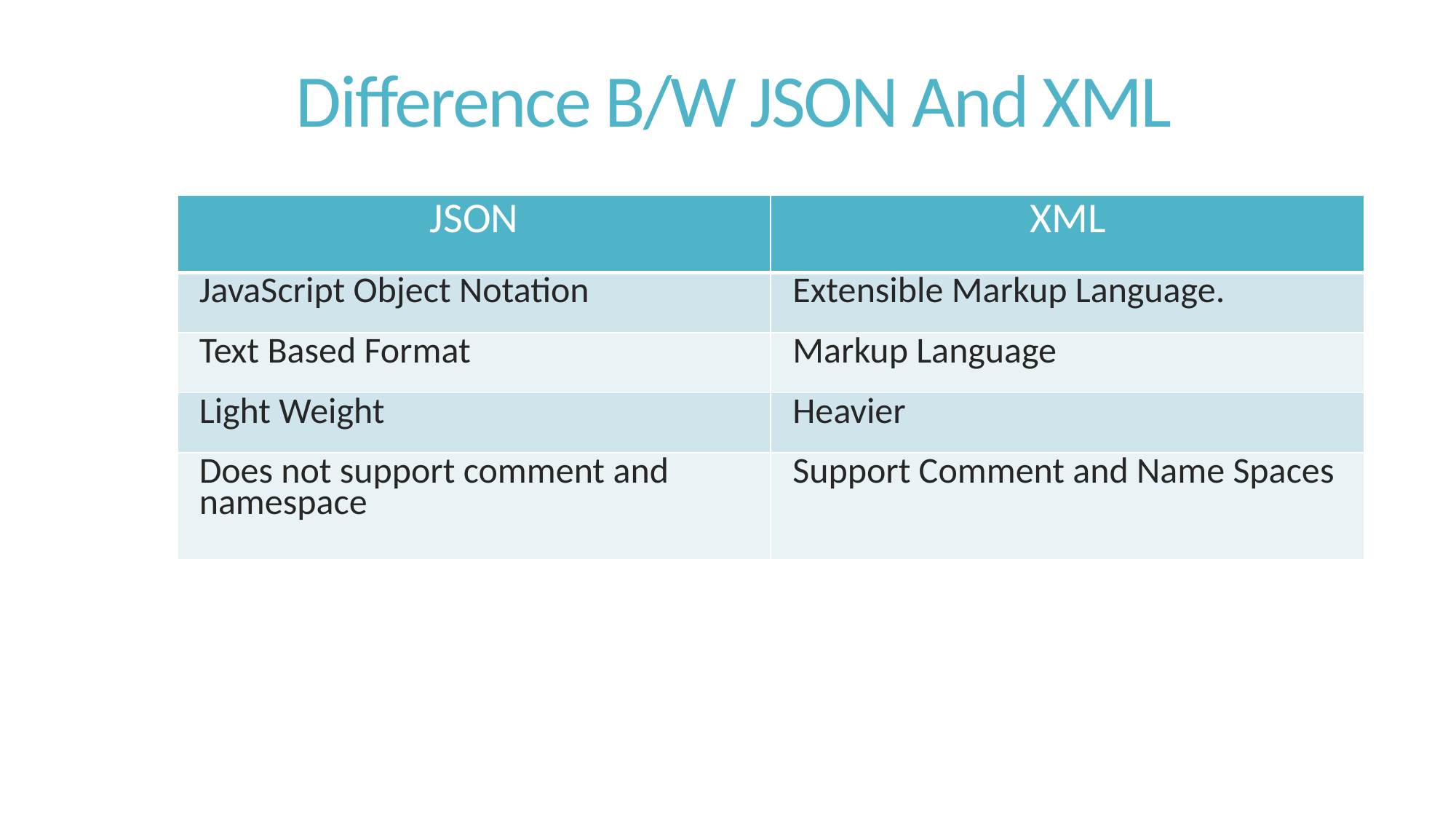

# Difference B/W JSON And XML
| JSON | XML |
| --- | --- |
| JavaScript Object Notation | Extensible Markup Language. |
| Text Based Format | Markup Language |
| Light Weight | Heavier |
| Does not support comment and namespace | Support Comment and Name Spaces |